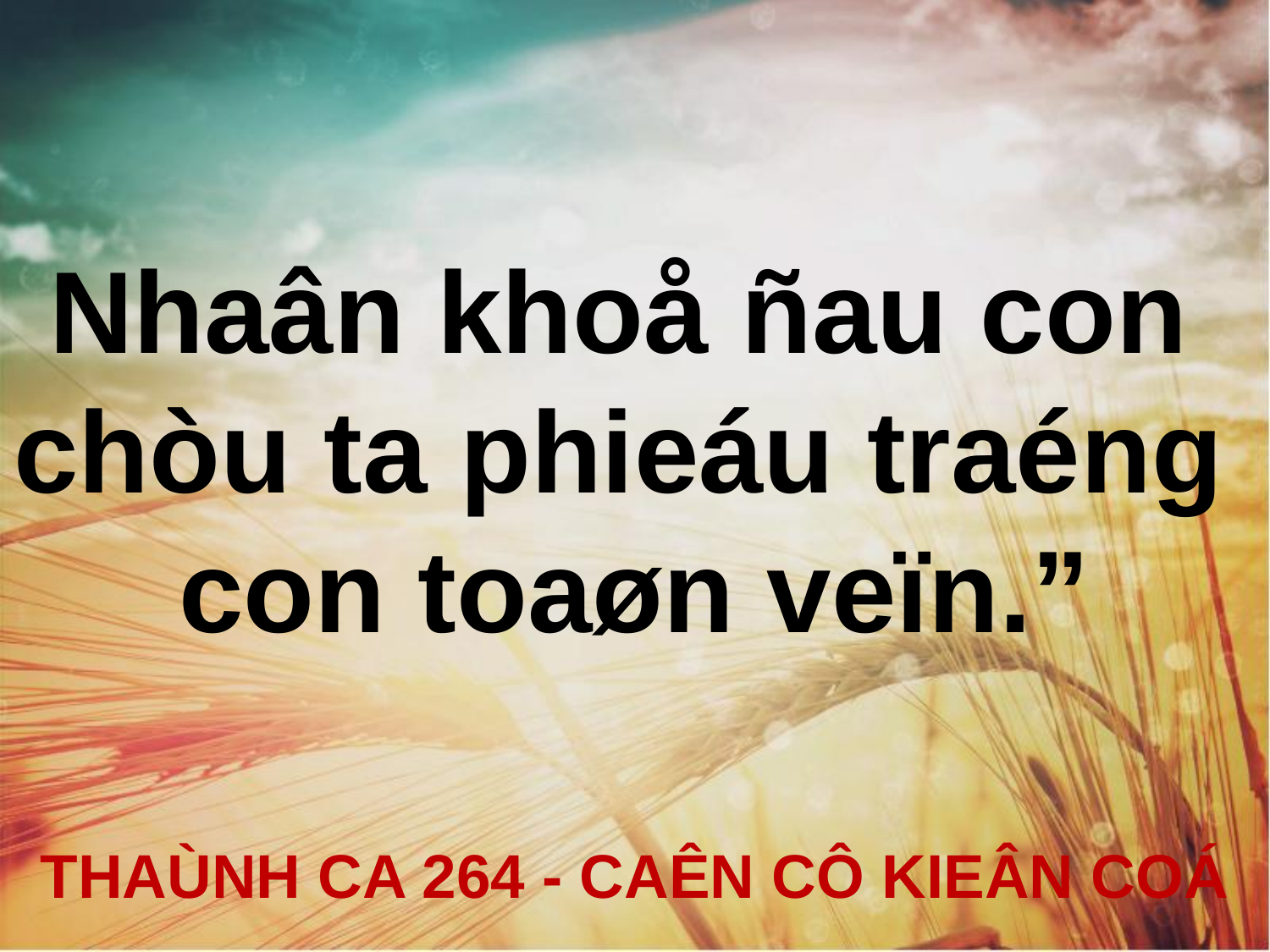

Nhaân khoå ñau con
chòu ta phieáu traéng
con toaøn veïn.”
THAÙNH CA 264 - CAÊN CÔ KIEÂN COÁ